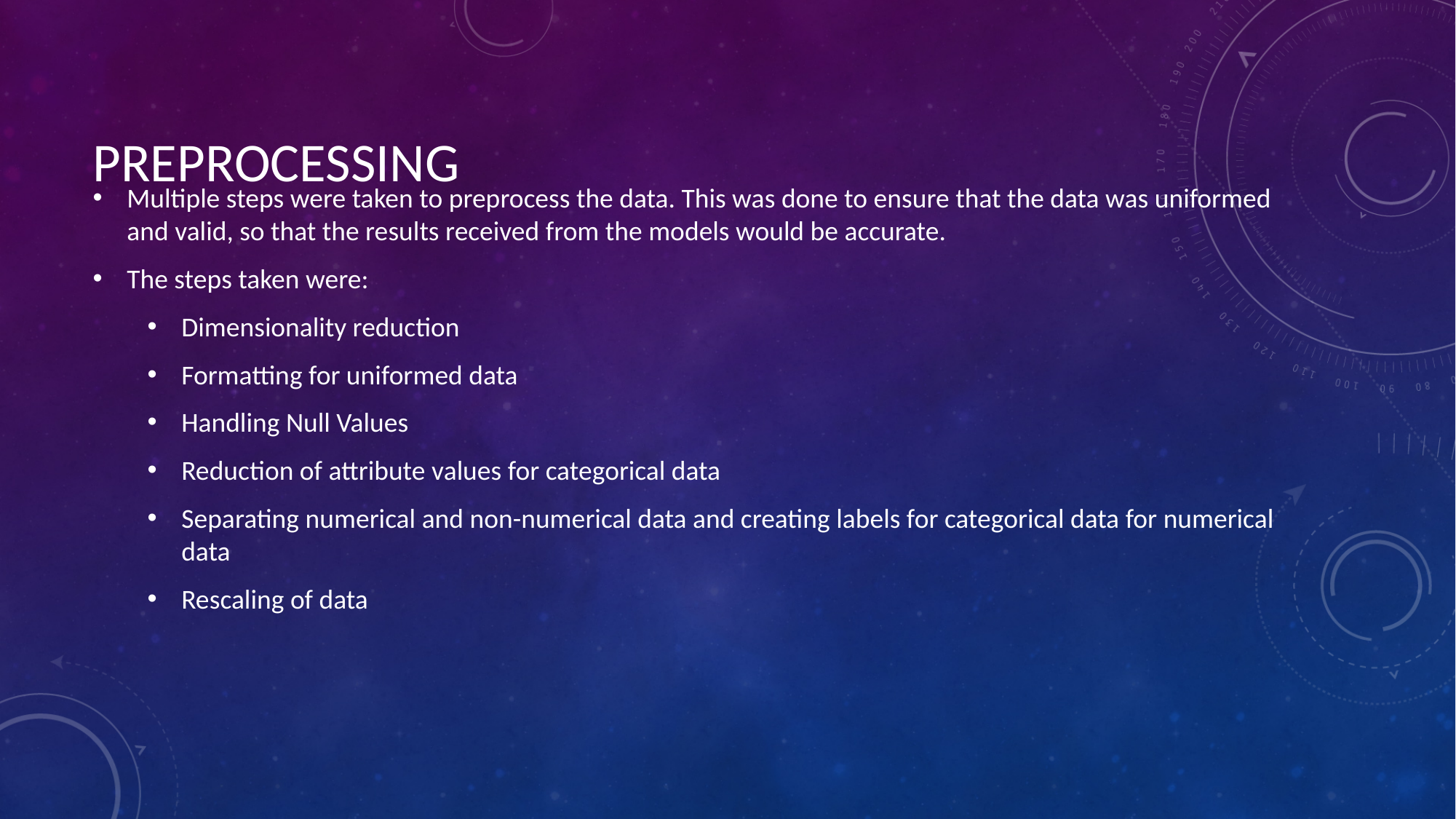

# Preprocessing
Multiple steps were taken to preprocess the data. This was done to ensure that the data was uniformed and valid, so that the results received from the models would be accurate.
The steps taken were:
Dimensionality reduction
Formatting for uniformed data
Handling Null Values
Reduction of attribute values for categorical data
Separating numerical and non-numerical data and creating labels for categorical data for numerical data
Rescaling of data